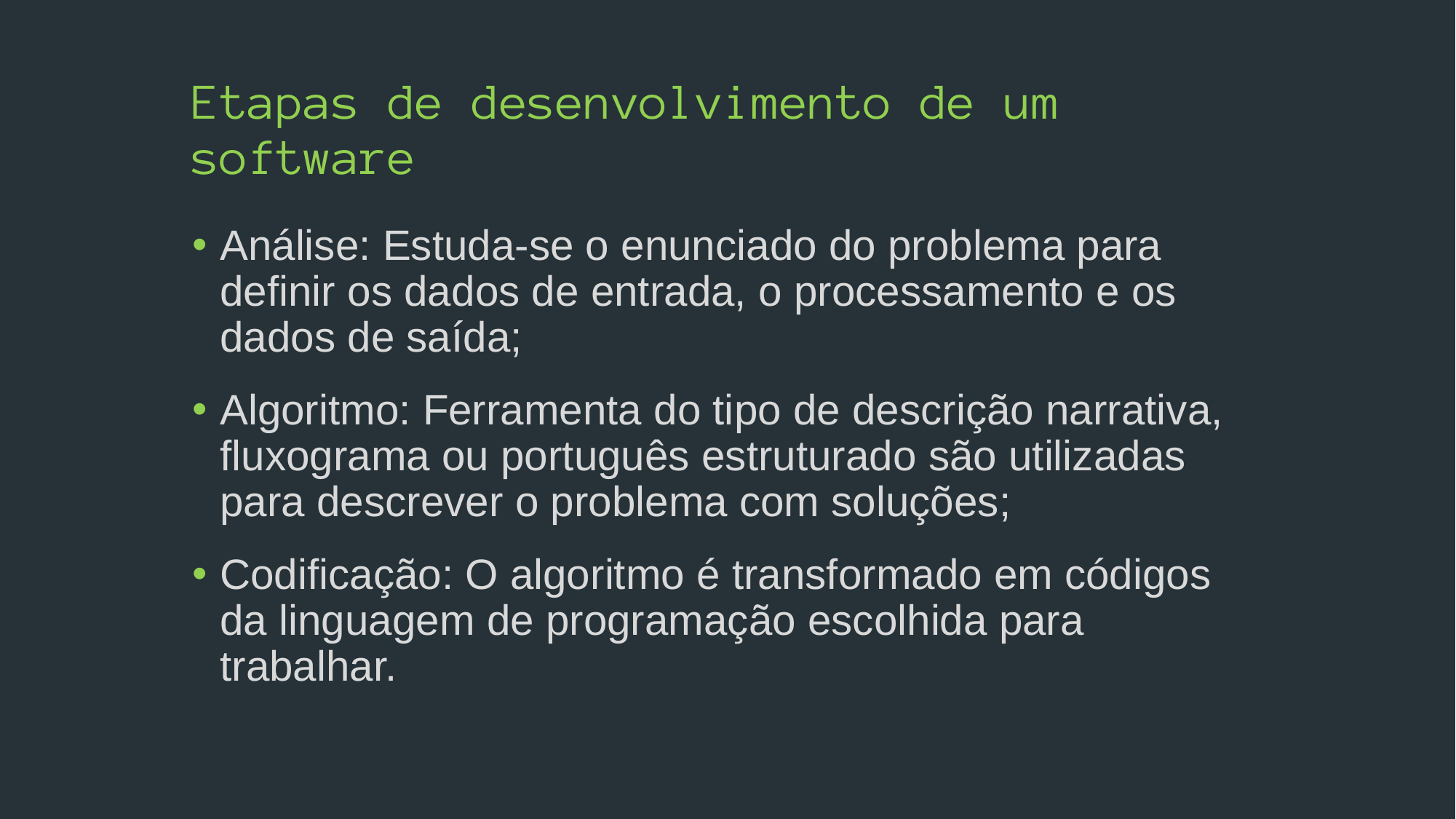

# Etapas de desenvolvimento de um software
Análise: Estuda-se o enunciado do problema para definir os dados de entrada, o processamento e os dados de saída;
Algoritmo: Ferramenta do tipo de descrição narrativa, fluxograma ou português estruturado são utilizadas para descrever o problema com soluções;
Codificação: O algoritmo é transformado em códigos da linguagem de programação escolhida para trabalhar.